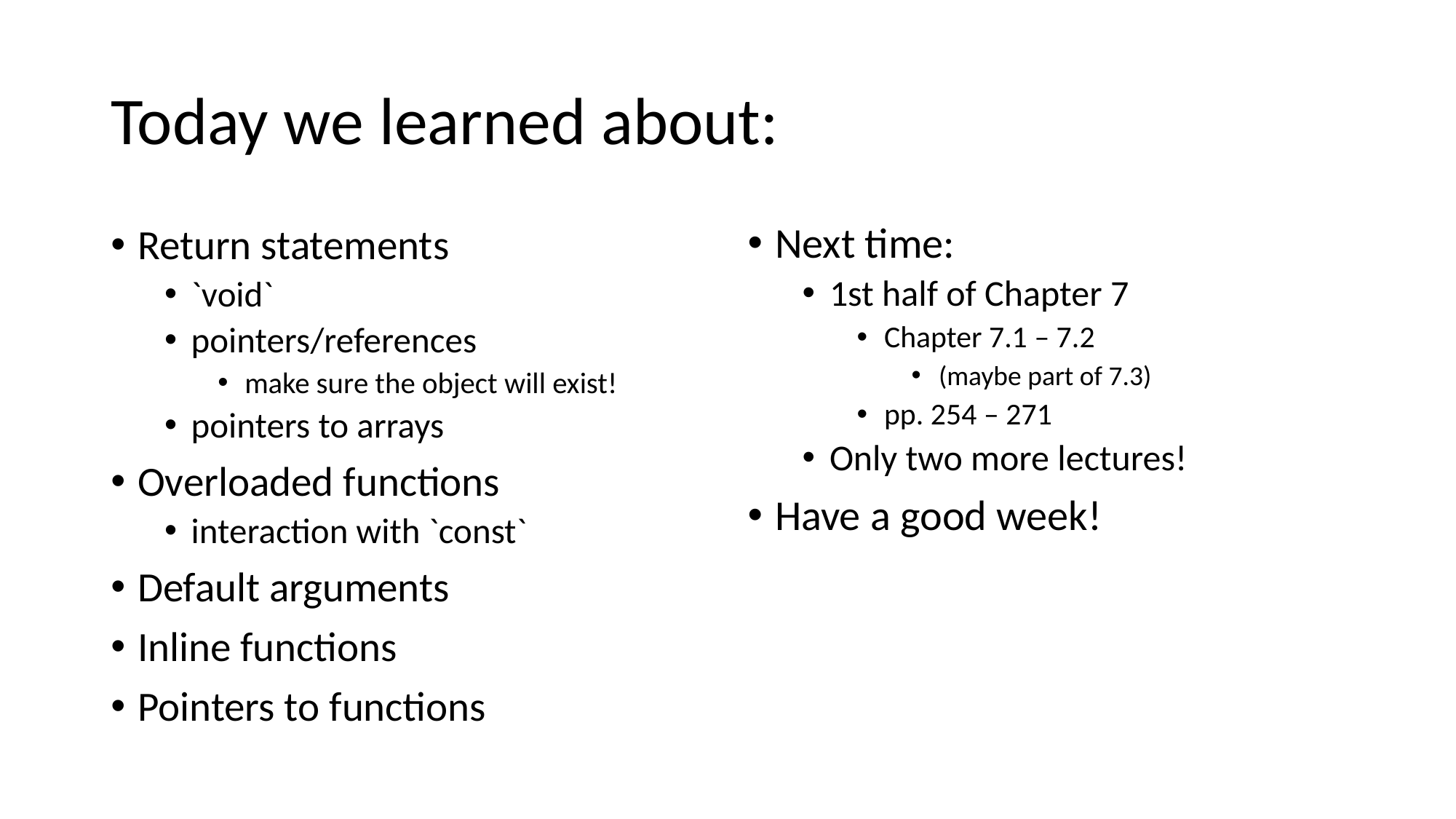

# Today we learned about:
Next time:
1st half of Chapter 7
Chapter 7.1 – 7.2
(maybe part of 7.3)
pp. 254 – 271
Only two more lectures!
Have a good week!

Return statements
`void`
pointers/references
make sure the object will exist!
pointers to arrays
Overloaded functions
interaction with `const`
Default arguments
Inline functions
Pointers to functions